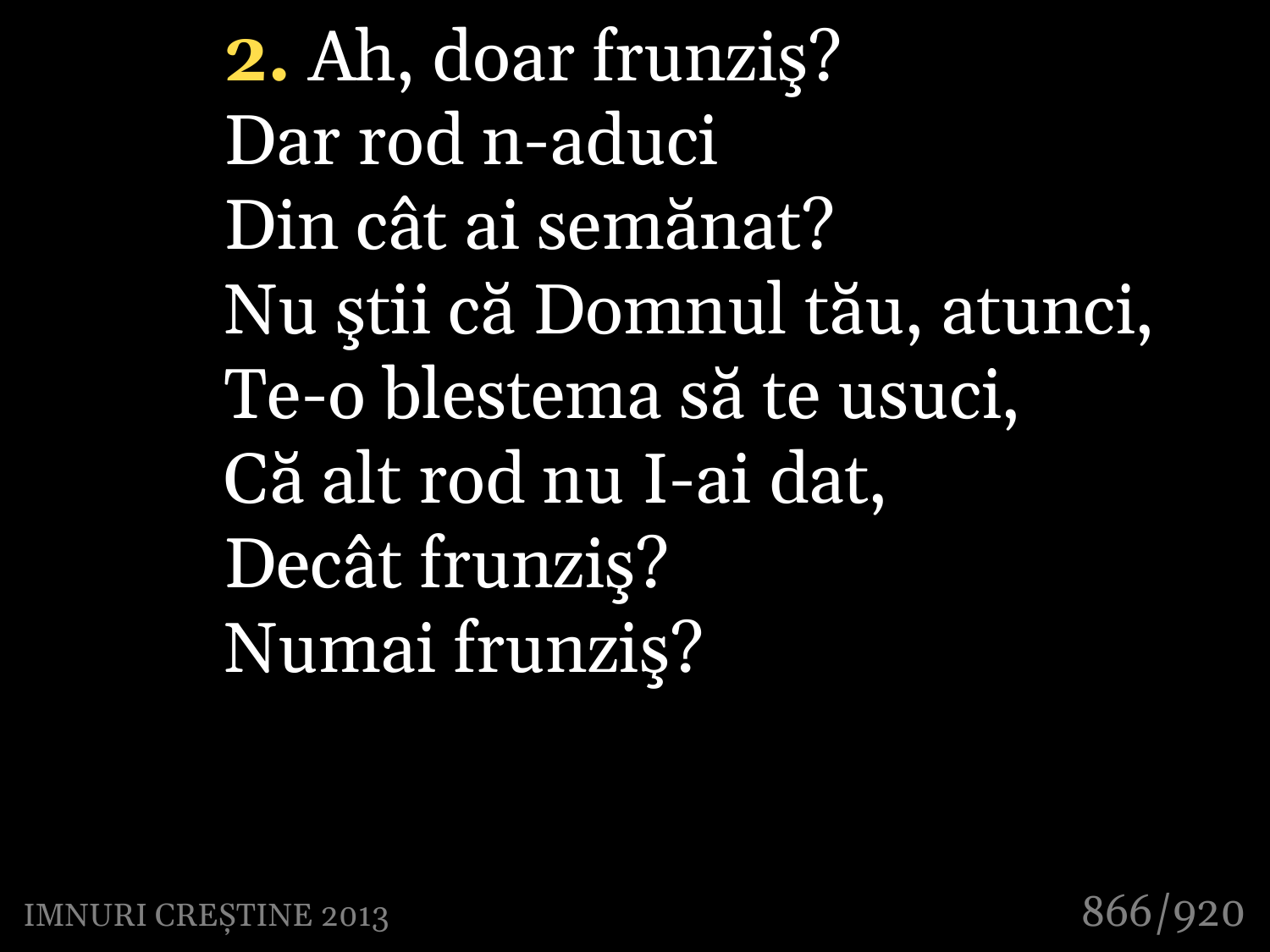

2. Ah, doar frunziş?
Dar rod n-aduci
Din cât ai semănat?
Nu ştii că Domnul tău, atunci,
Te-o blestema să te usuci,
Că alt rod nu I-ai dat,
Decât frunziş?
Numai frunziş?
866/920
IMNURI CREȘTINE 2013